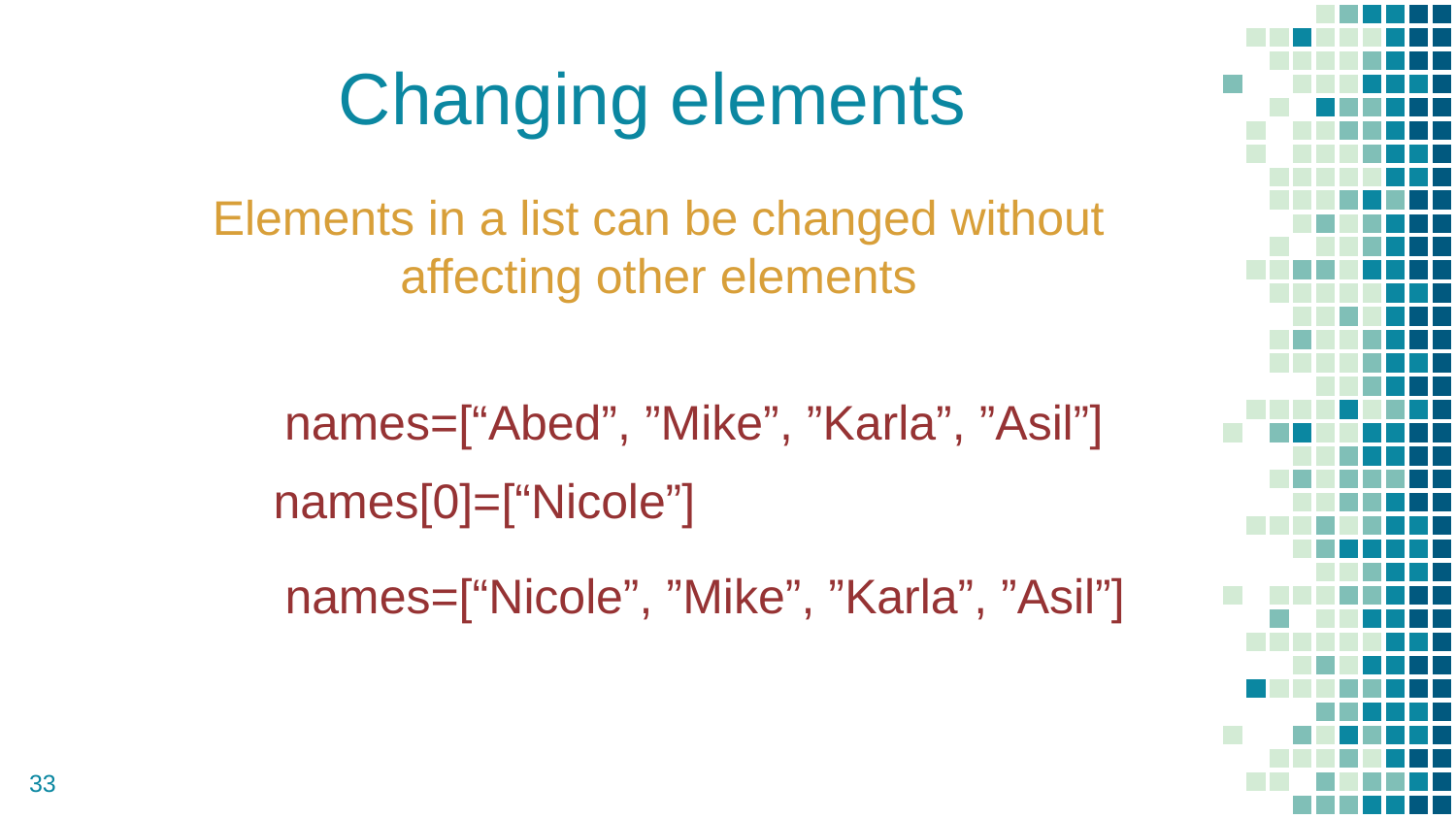

# Changing elements
Elements in a list can be changed without affecting other elements
names=[“Abed”, ”Mike”, ”Karla”, ”Asil”]
names[0]=[“Nicole”]
names=[“Nicole”, ”Mike”, ”Karla”, ”Asil”]
33